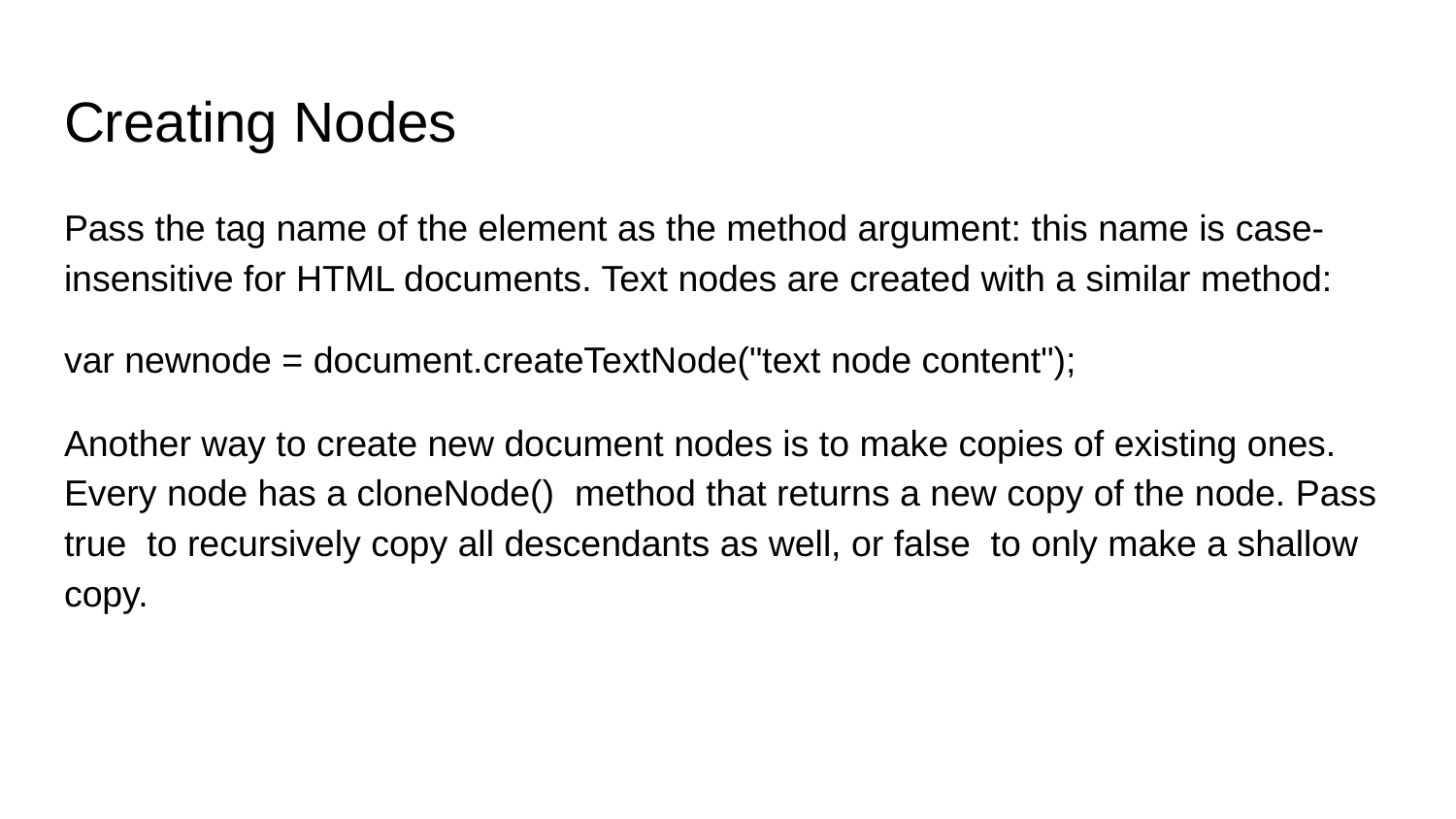

# Creating Nodes
Pass the tag name of the element as the method argument: this name is case-insensitive for HTML documents. Text nodes are created with a similar method:
var newnode = document.createTextNode("text node content");
Another way to create new document nodes is to make copies of existing ones. Every node has a cloneNode()  method that returns a new copy of the node. Pass true  to recursively copy all descendants as well, or false  to only make a shallow copy.